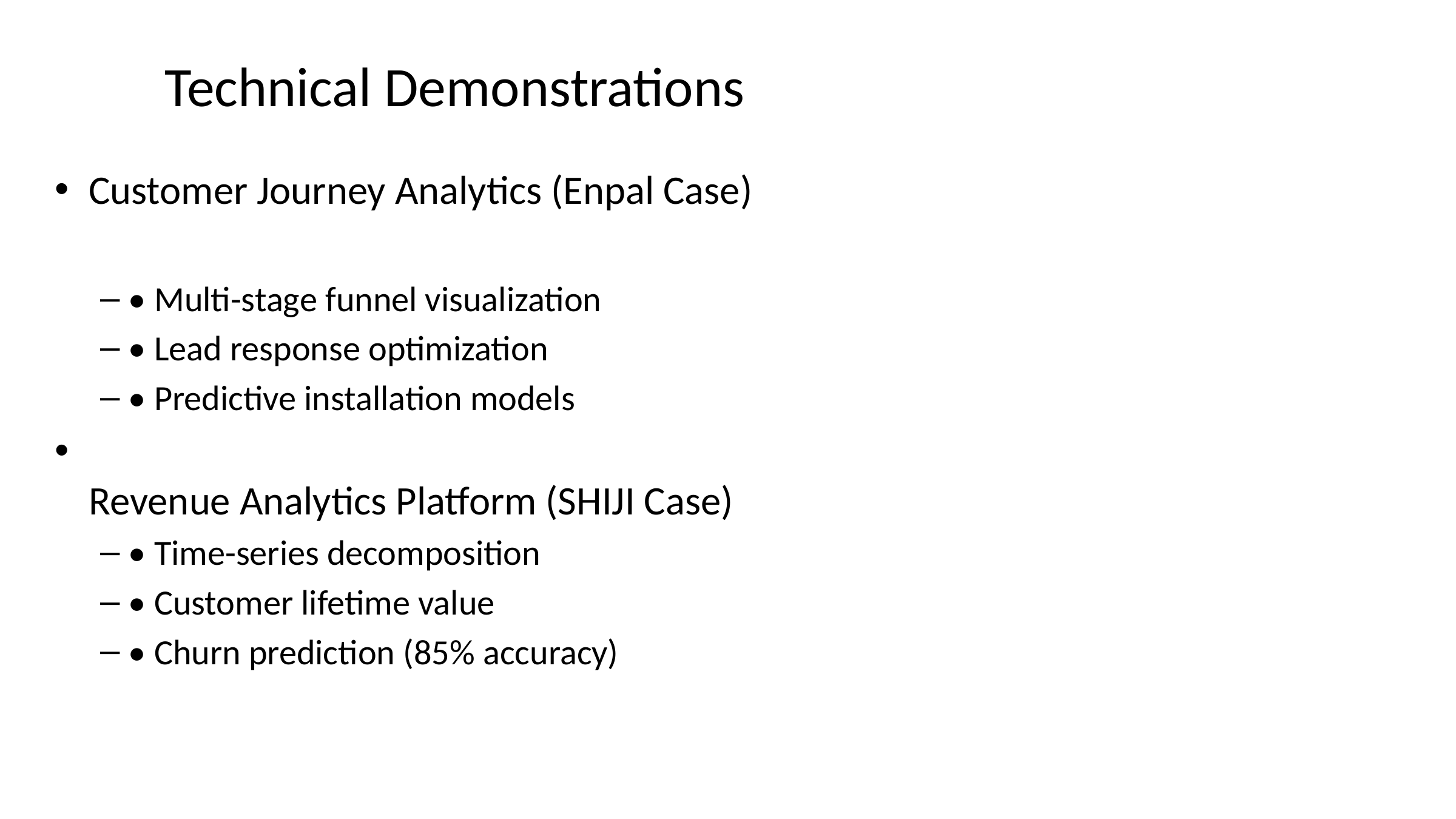

# Technical Demonstrations
Customer Journey Analytics (Enpal Case)

• Multi-stage funnel visualization
• Lead response optimization
• Predictive installation models
Revenue Analytics Platform (SHIJI Case)
• Time-series decomposition
• Customer lifetime value
• Churn prediction (85% accuracy)